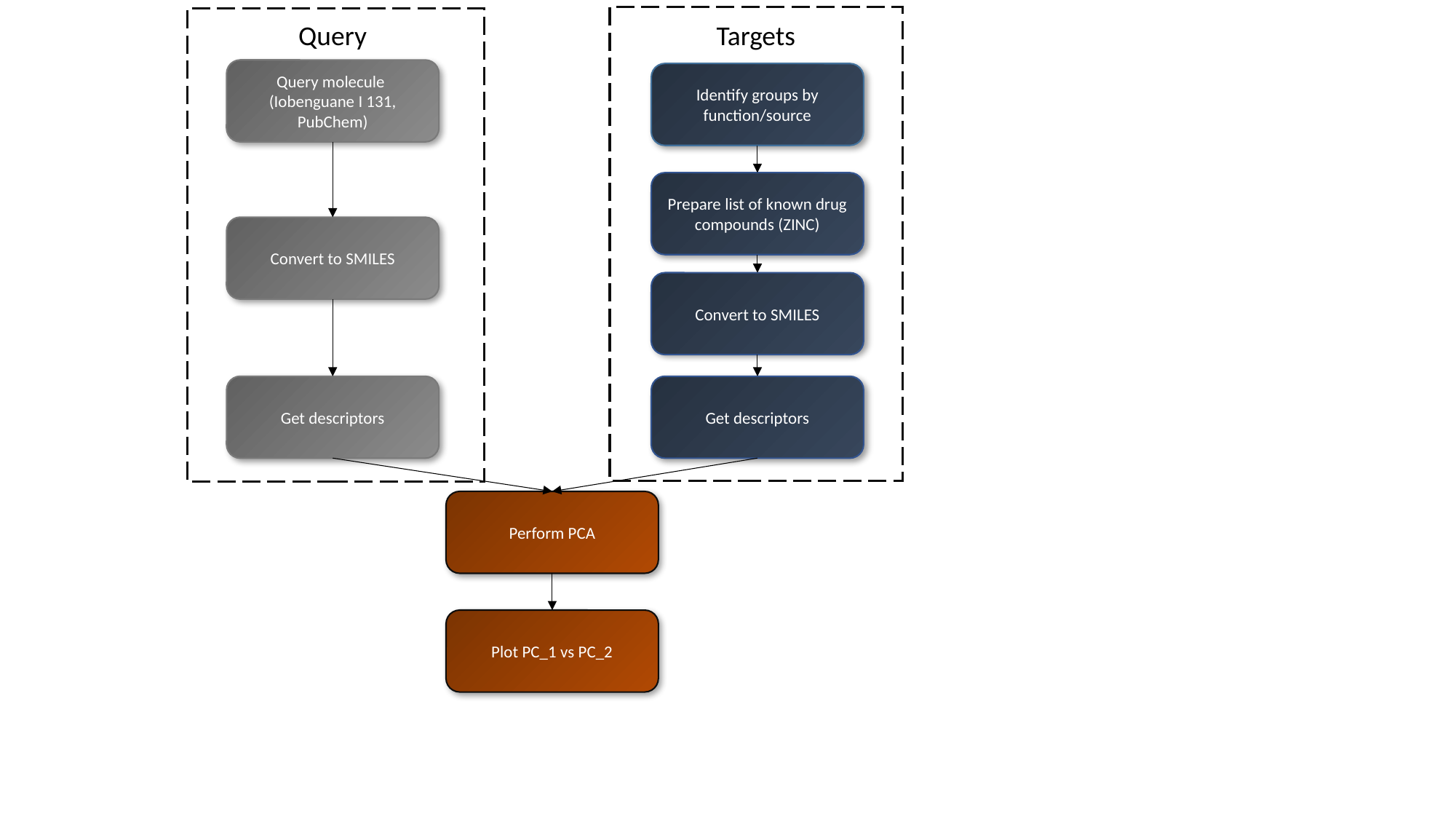

Query
Targets
Query molecule
(Iobenguane I 131, PubChem)
Identify groups by function/source
Prepare list of known drug compounds (ZINC)
Convert to SMILES
Convert to SMILES
Get descriptors
Get descriptors
Perform PCA
Plot PC_1 vs PC_2